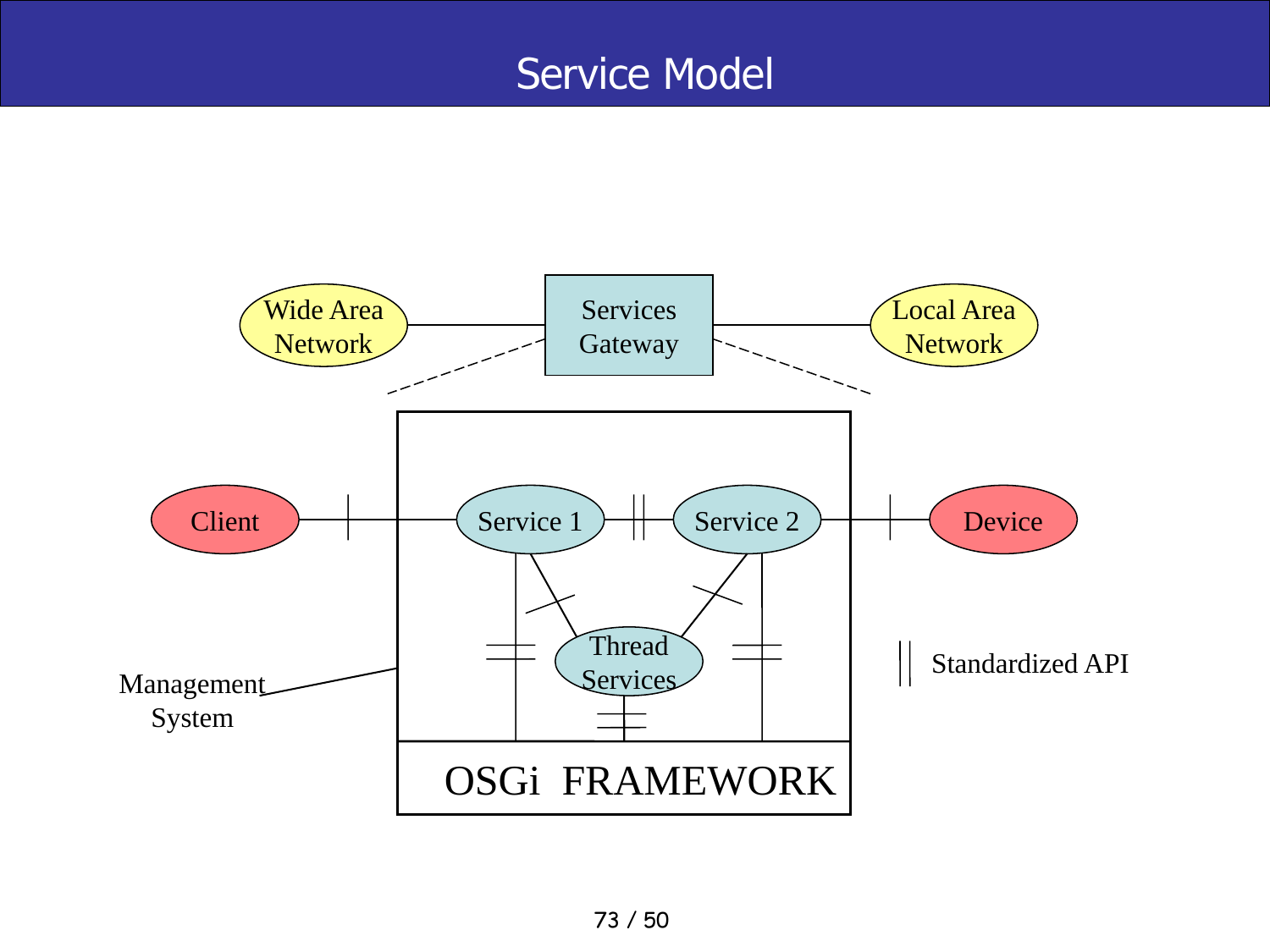

# Service Model
Services
Gateway
Wide Area
Network
Local Area
Network

Client
Service 1
Service 2
Device

Thread
Services

Standardized API

Management
System

OSGi  FRAMEWORK
73 / 50